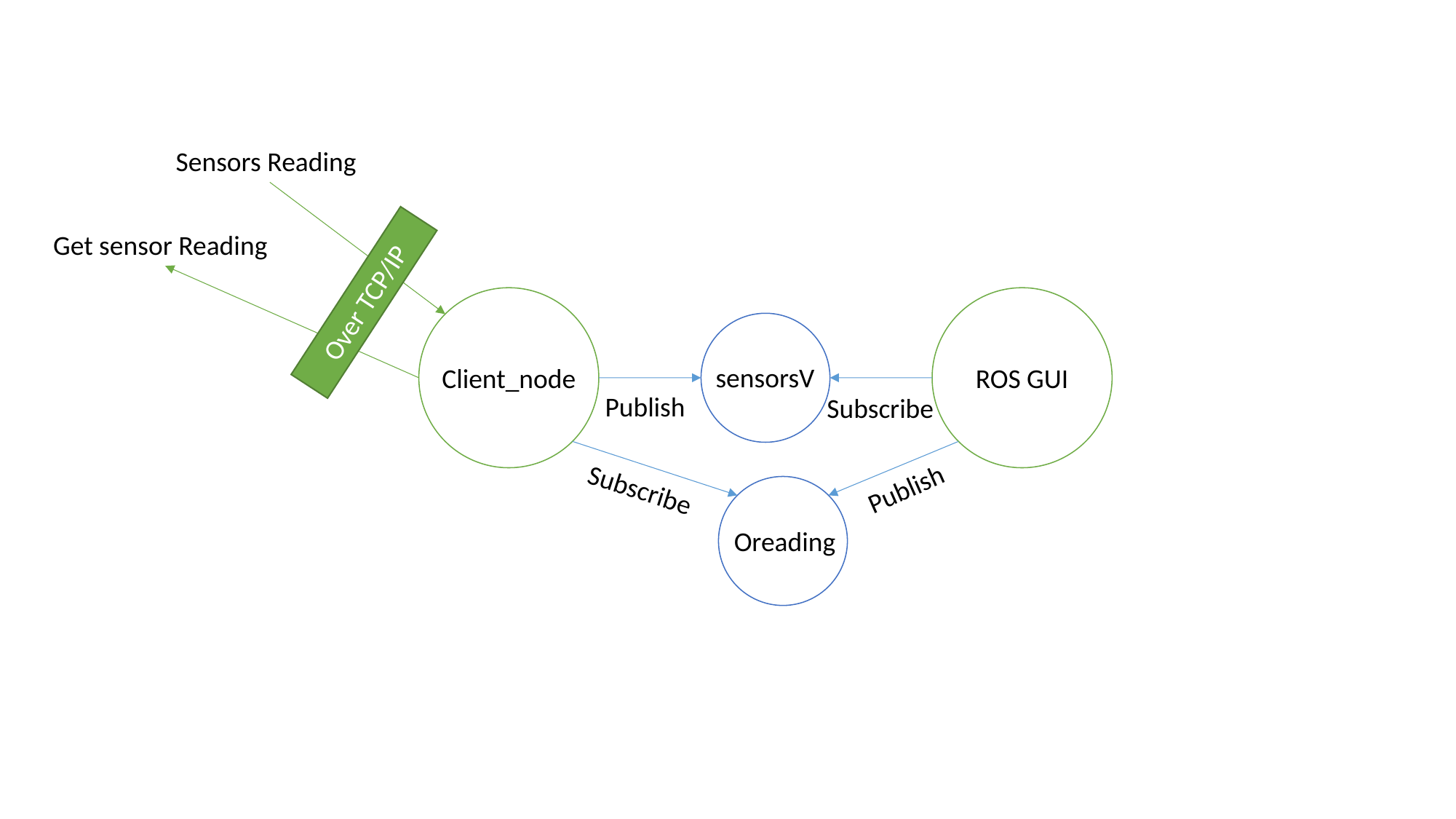

Sensors Reading
Get sensor Reading
Over TCP/IP

sensorsV
Client_node
ROS GUI
Publish
Subscribe
Publish
Subscribe

Oreading